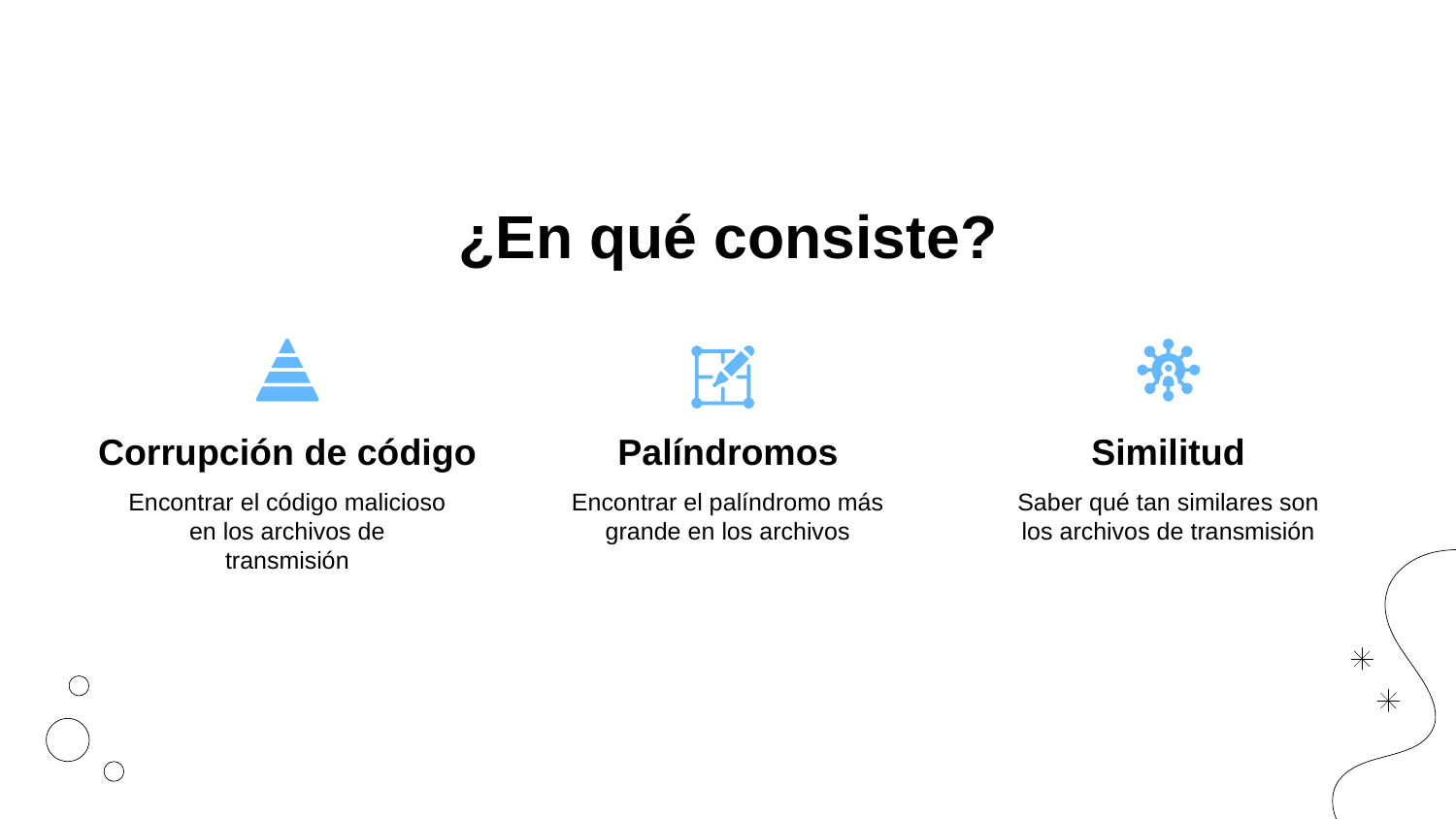

# ¿En qué consiste?

Corrupción de código
Palíndromos
Similitud
Encontrar el código malicioso en los archivos de transmisión
Encontrar el palíndromo más grande en los archivos
Saber qué tan similares son los archivos de transmisión